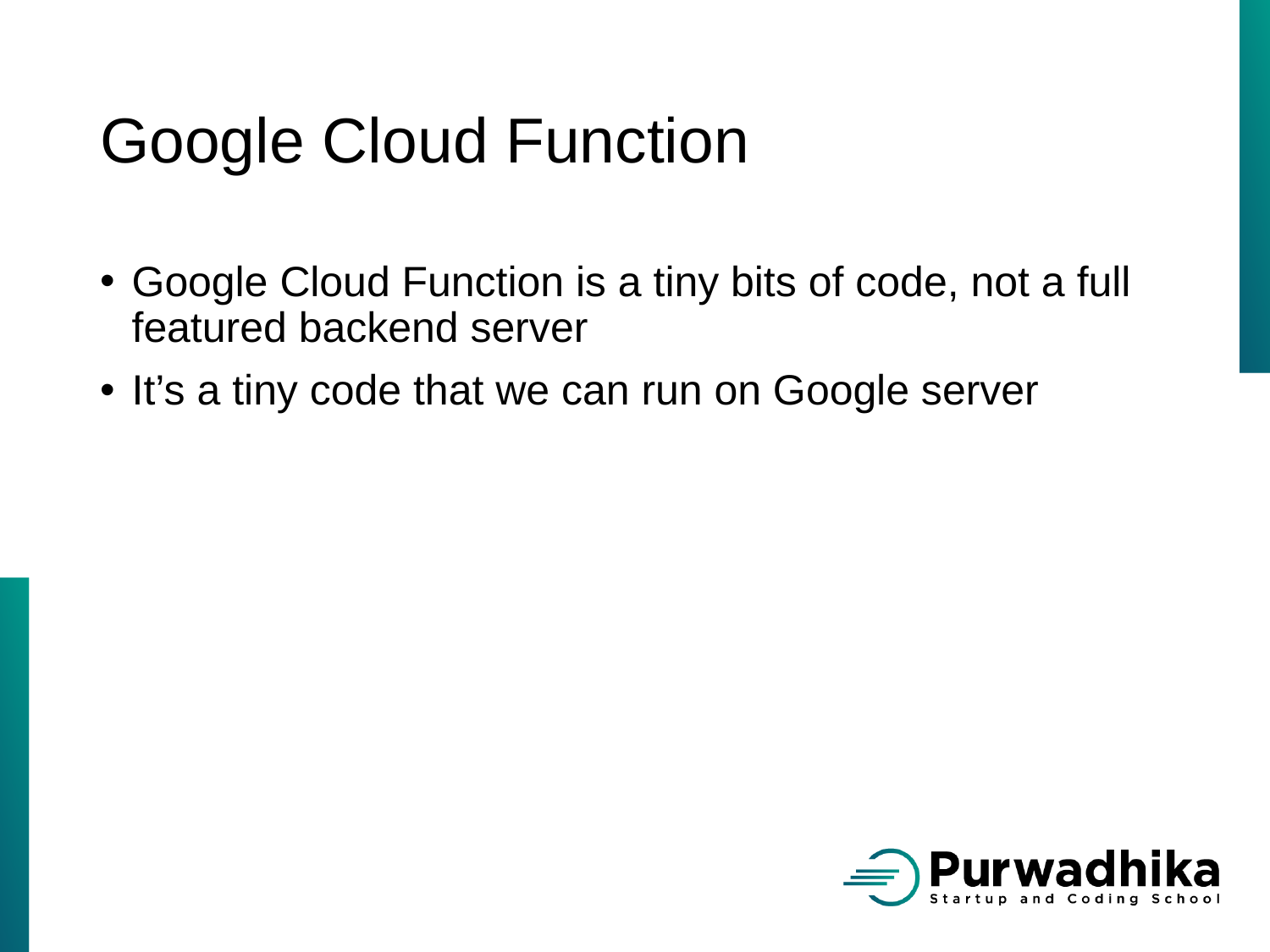

# Google Cloud Function
Google Cloud Function is a tiny bits of code, not a full featured backend server
It’s a tiny code that we can run on Google server